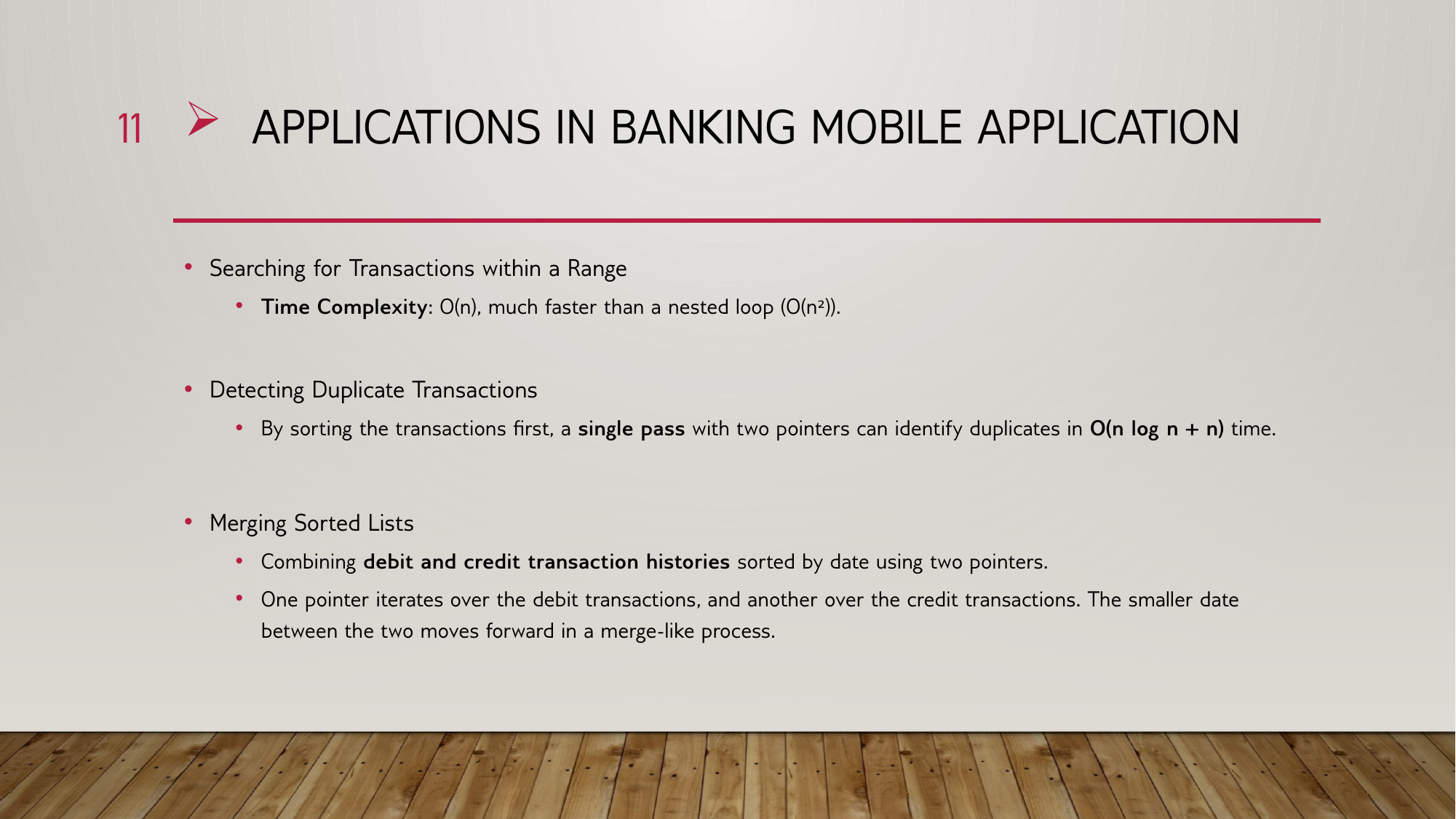

11
# Applications in Banking Mobile Application
Searching for Transactions within a Range
Time Complexity: O(n), much faster than a nested loop (O(n²)).

Detecting Duplicate Transactions
By sorting the transactions first, a single pass with two pointers can identify duplicates in O(n log n + n) time.

Merging Sorted Lists
Combining debit and credit transaction histories sorted by date using two pointers.
One pointer iterates over the debit transactions, and another over the credit transactions. The smaller date between the two moves forward in a merge-like process.